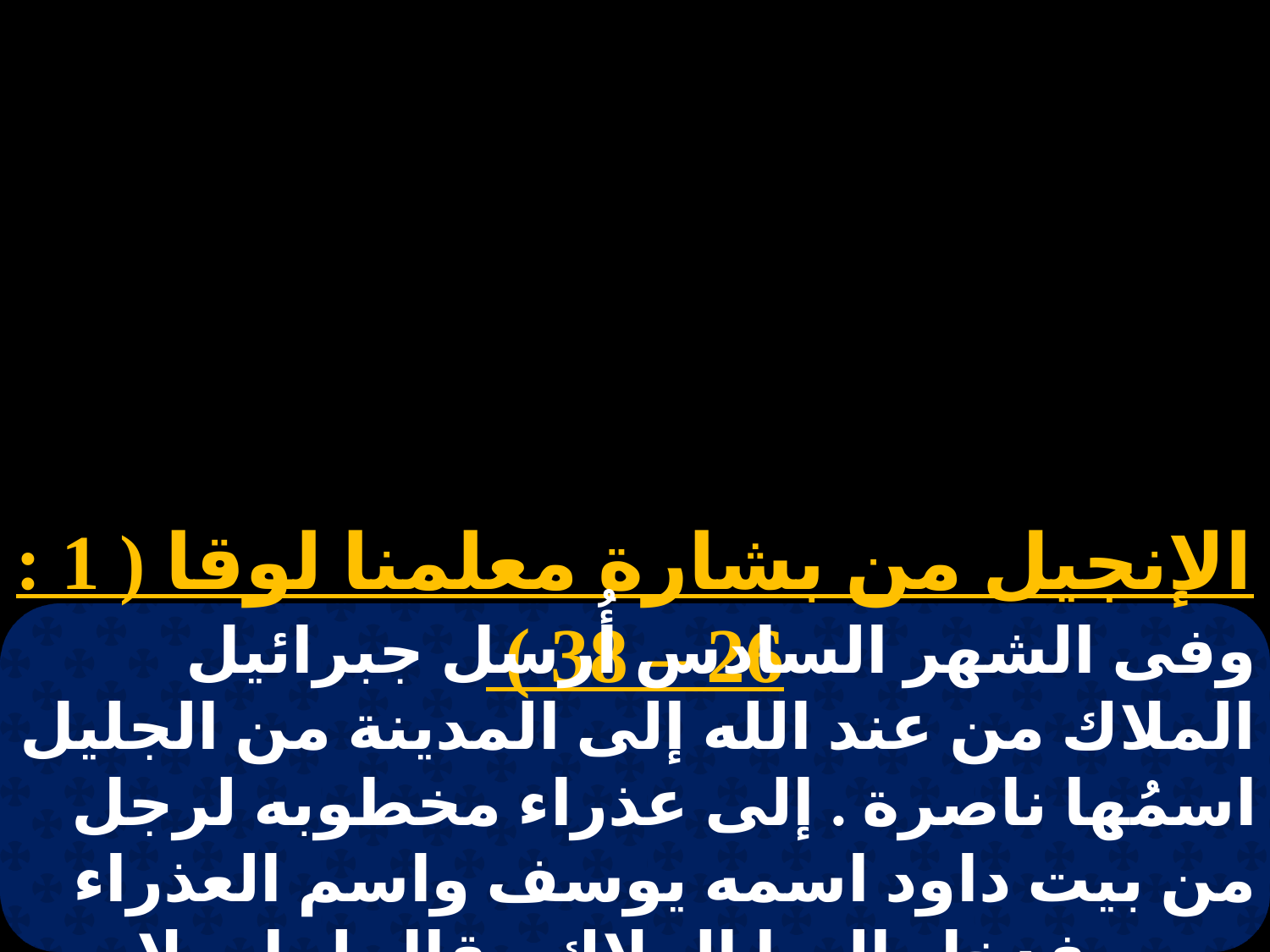

# الإنجيل من بشارة معلمنا لوقا ( 1 : 26 – 38 )
وفى الشهر السادس أُرسل جبرائيل الملاك من عند الله إلى المدينة من الجليل اسمُها ناصرة . إلى عذراء مخطوبه لرجل من بيت داود اسمه يوسف واسم العذراء مريم فدخل إليها الملاك وقال لها سلام لكِ